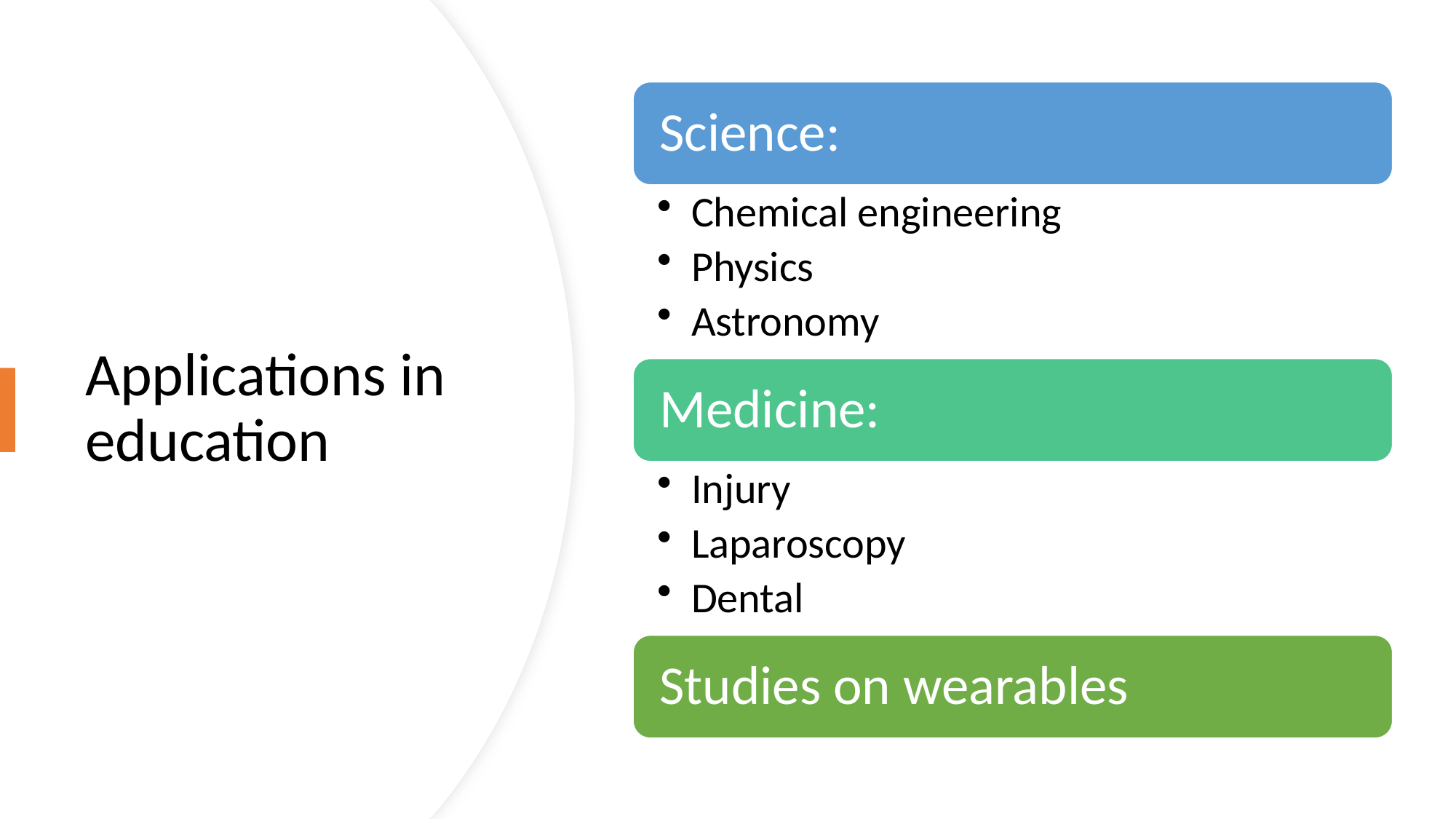

Science:
Chemical engineering
Physics
Astronomy
Medicine:
Injury
Laparoscopy
Dental
Studies on wearables
# Applications in education